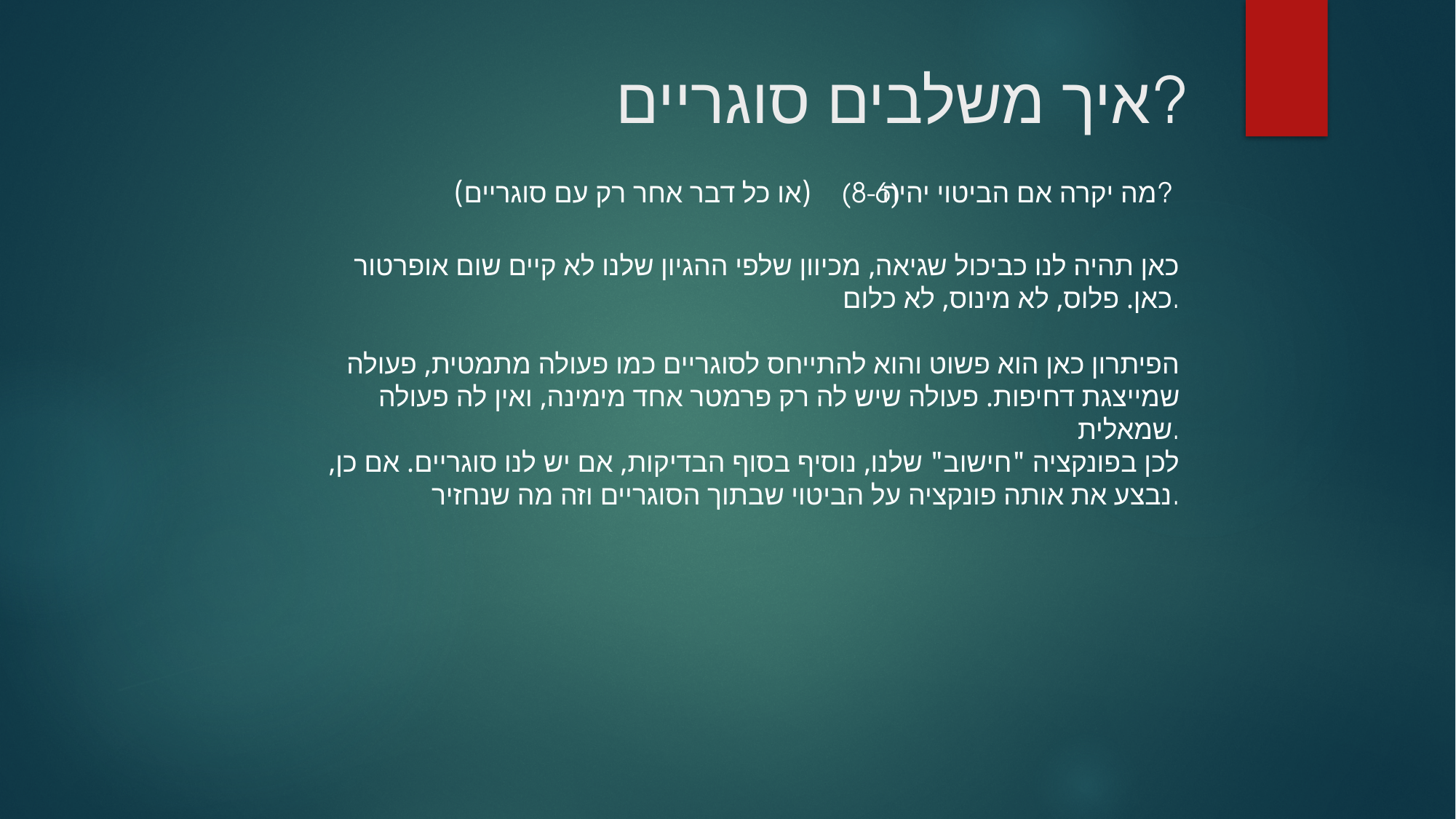

# איך משלבים סוגריים?
מה יקרה אם הביטוי יהיה          (או כל דבר אחר רק עם סוגריים)?
(8-6)
כאן תהיה לנו כביכול שגיאה, מכיוון שלפי ההגיון שלנו לא קיים שום אופרטור כאן. פלוס, לא מינוס, לא כלום.

הפיתרון כאן הוא פשוט והוא להתייחס לסוגריים כמו פעולה מתמטית, פעולה שמייצגת דחיפות. פעולה שיש לה רק פרמטר אחד מימינה, ואין לה פעולה שמאלית.
לכן בפונקציה "חישוב" שלנו, נוסיף בסוף הבדיקות, אם יש לנו סוגריים. אם כן, נבצע את אותה פונקציה על הביטוי שבתוך הסוגריים וזה מה שנחזיר.